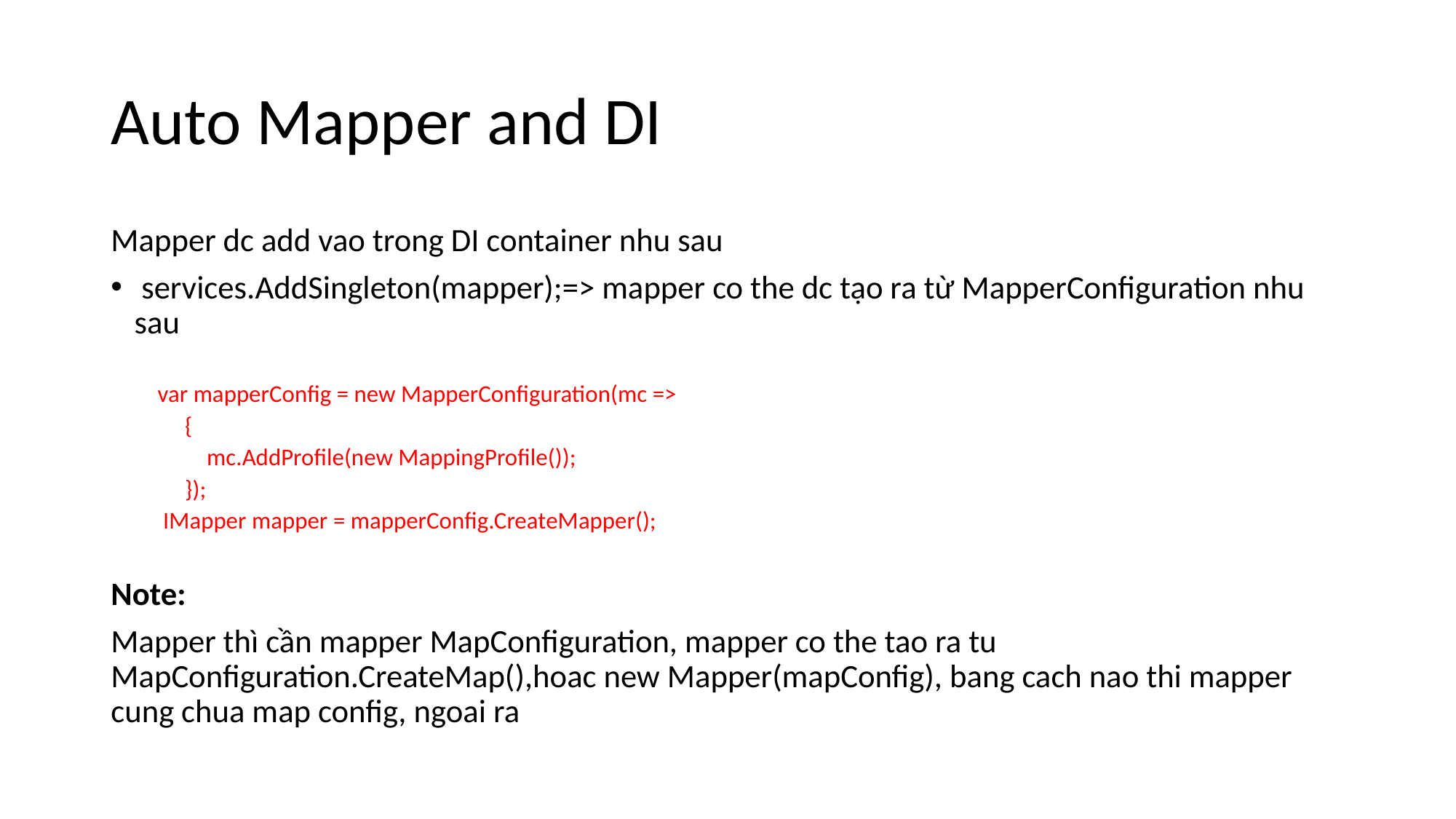

# Auto Mapper and DI
Mapper dc add vao trong DI container nhu sau
 services.AddSingleton(mapper);=> mapper co the dc tạo ra từ MapperConfiguration nhu sau
var mapperConfig = new MapperConfiguration(mc =>
     {
         mc.AddProfile(new MappingProfile());
     });
 IMapper mapper = mapperConfig.CreateMapper();

Note:
Mapper thì cần mapper MapConfiguration, mapper co the tao ra tu MapConfiguration.CreateMap(),hoac new Mapper(mapConfig), bang cach nao thi mapper cung chua map config, ngoai ra